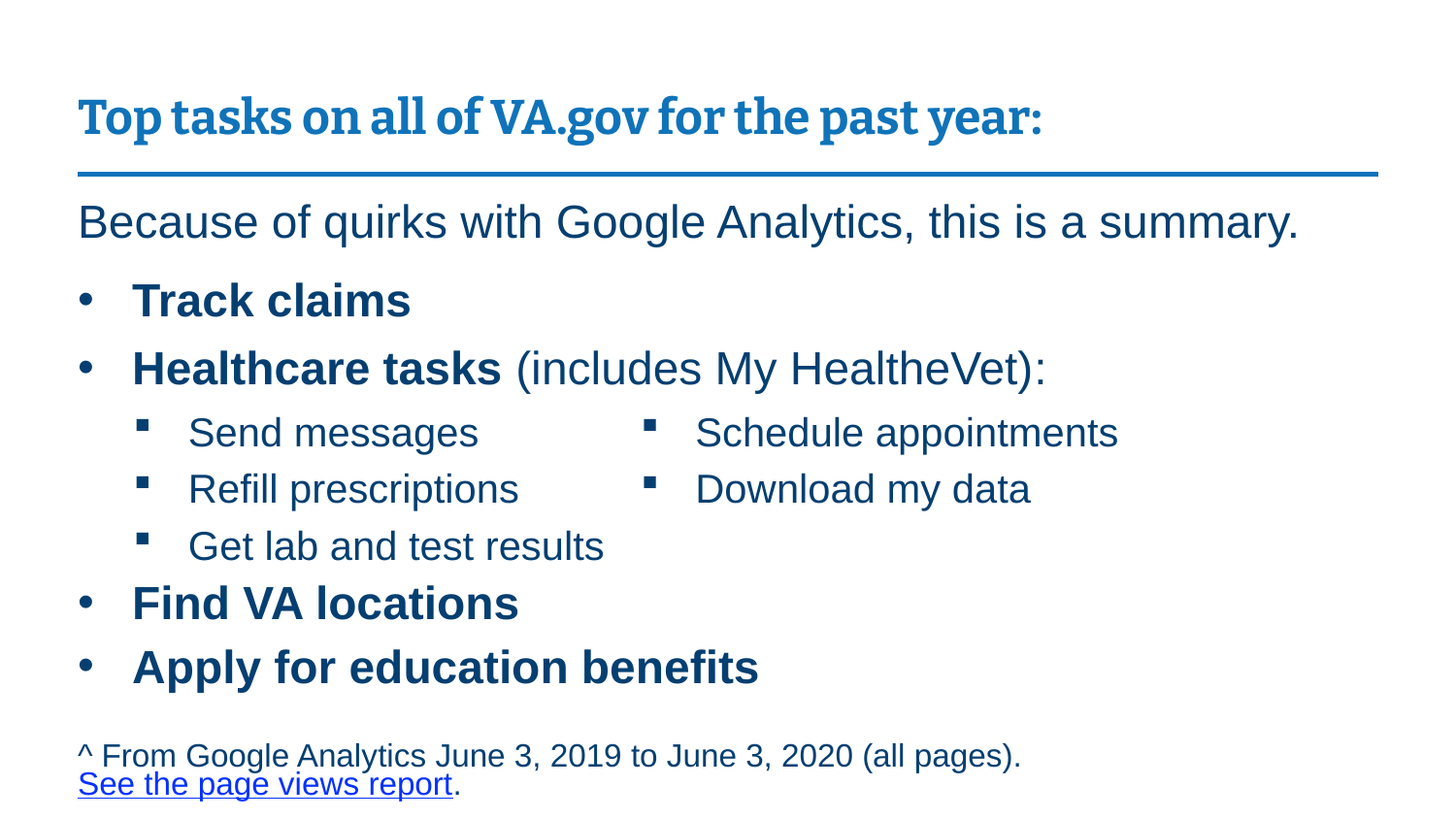

Top tasks on all of VA.gov for the past year:
Because of quirks with Google Analytics, this is a summary.
Track claims
Healthcare tasks (includes My HealtheVet):
Send messages
Refill prescriptions
Get lab and test results
Find VA locations
Apply for education benefits
Schedule appointments
Download my data
^ From Google Analytics June 3, 2019 to June 3, 2020 (all pages). See the page views report.